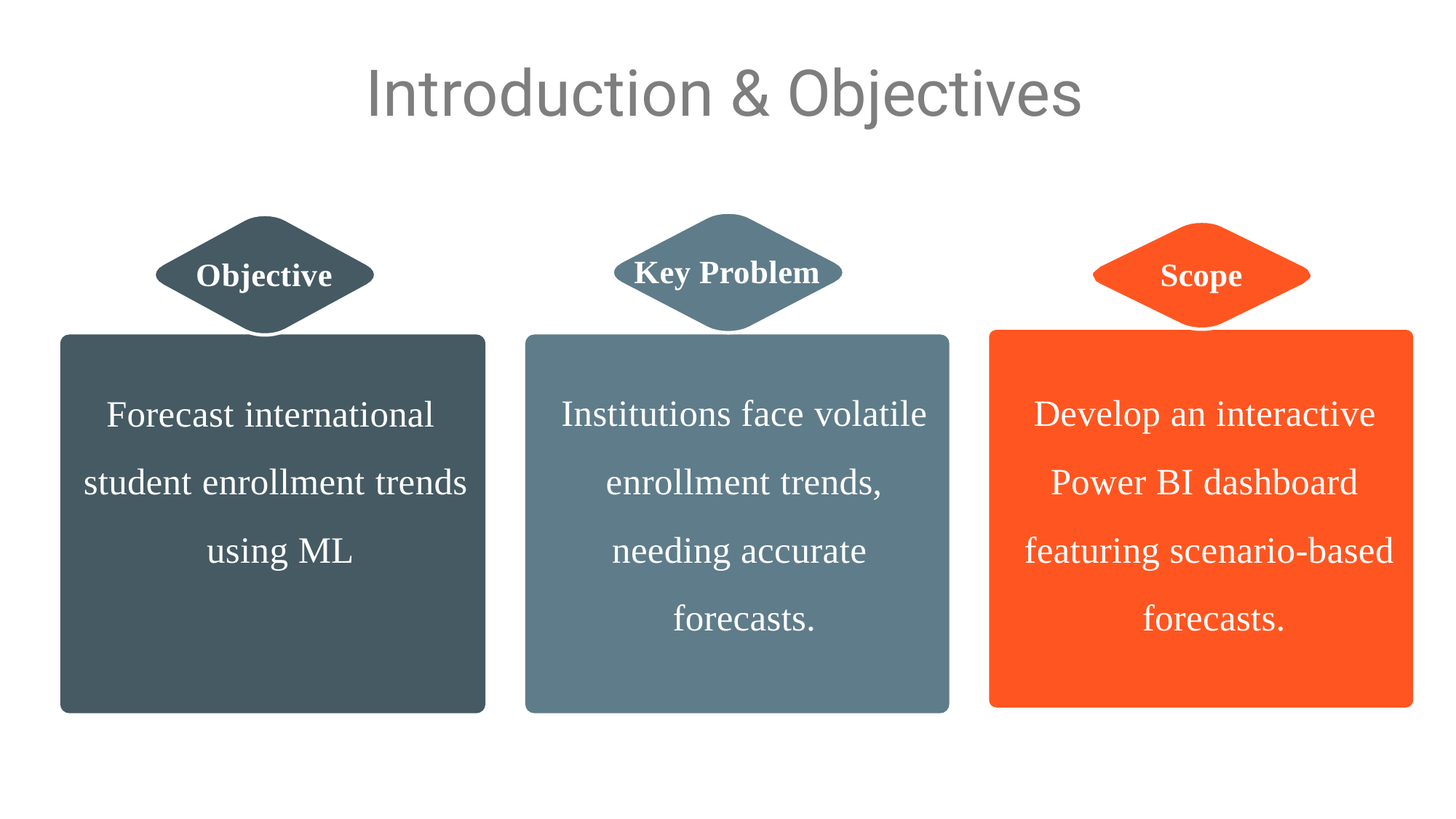

# Introduction & Objectives

Key Problem
Objective
Scope

Forecast international  student enrollment trends  using ML
Institutions face volatile  enrollment trends,  needing accurate  forecasts.
Develop an interactive  Power BI dashboard  featuring scenario-based  forecasts.